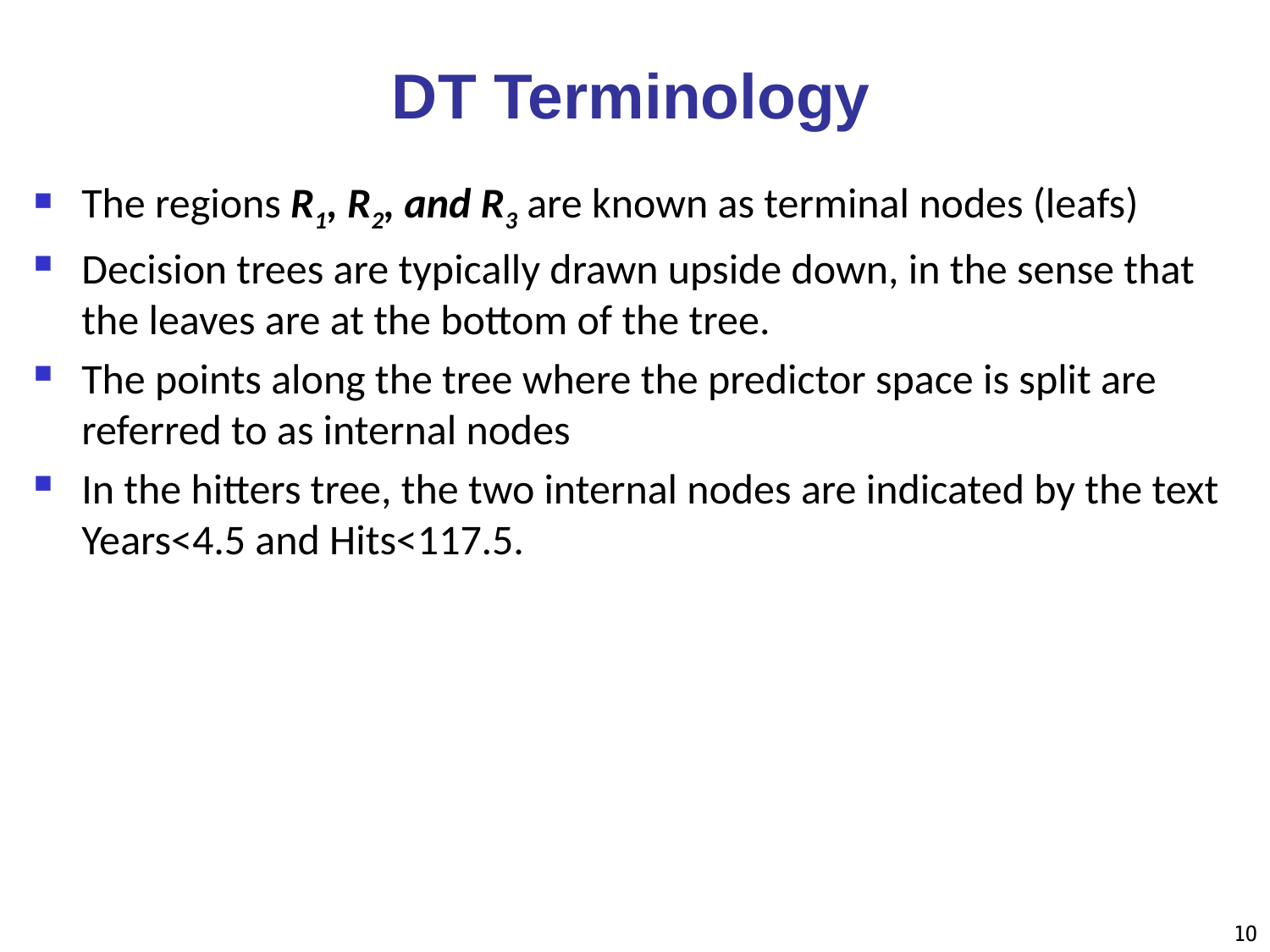

# DT Terminology
The regions R1, R2, and R3 are known as terminal nodes (leafs)
Decision trees are typically drawn upside down, in the sense that the leaves are at the bottom of the tree.
The points along the tree where the predictor space is split are referred to as internal nodes
In the hitters tree, the two internal nodes are indicated by the text Years<4.5 and Hits<117.5.
10